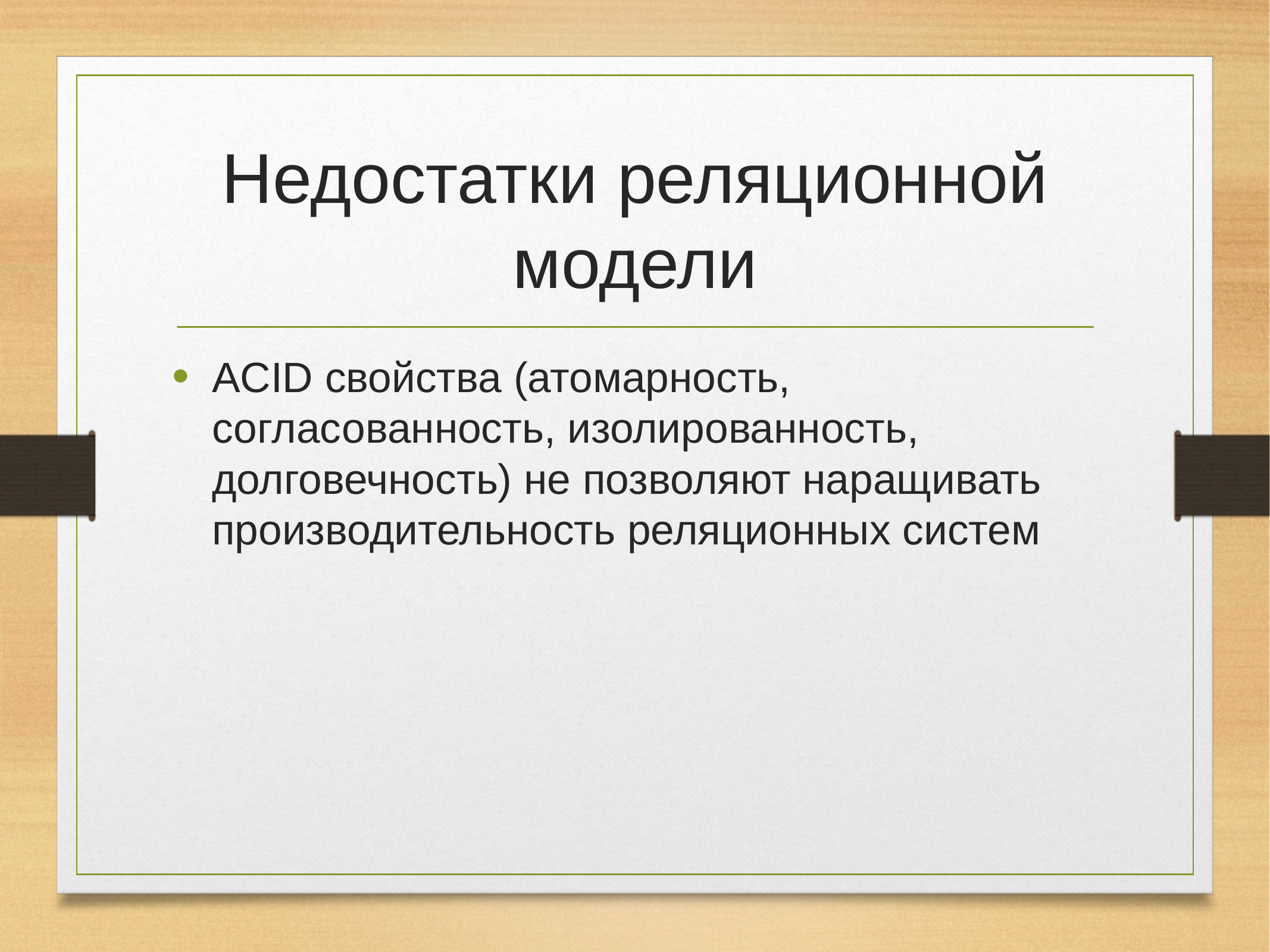

# Недостатки реляционной модели
ACID свойства (атомарность, согласованность, изолированность, долговечность) не позволяют наращивать производительность реляционных систем